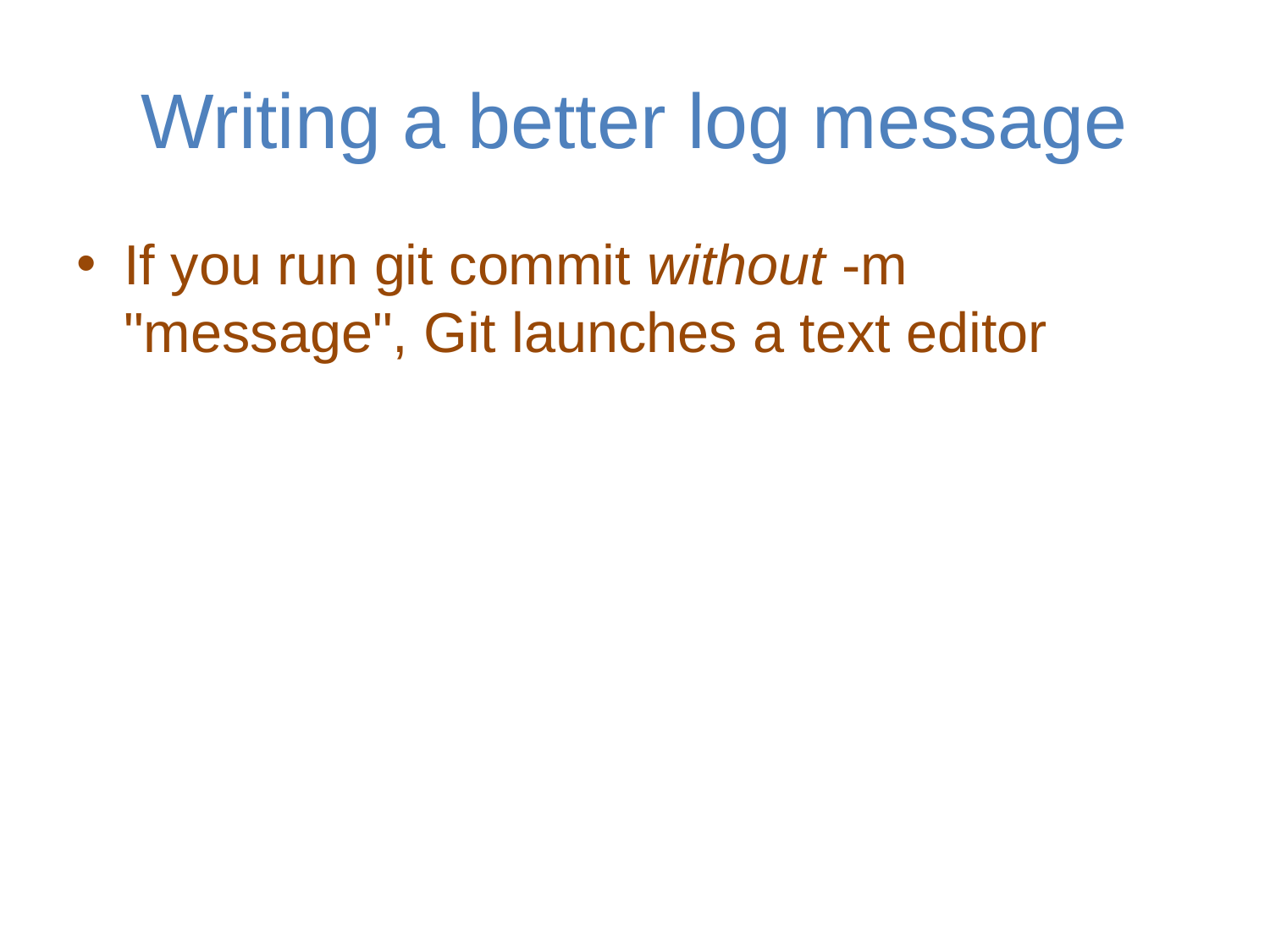

# Writing a better log message
If you run git commit without -m "message", Git launches a text editor